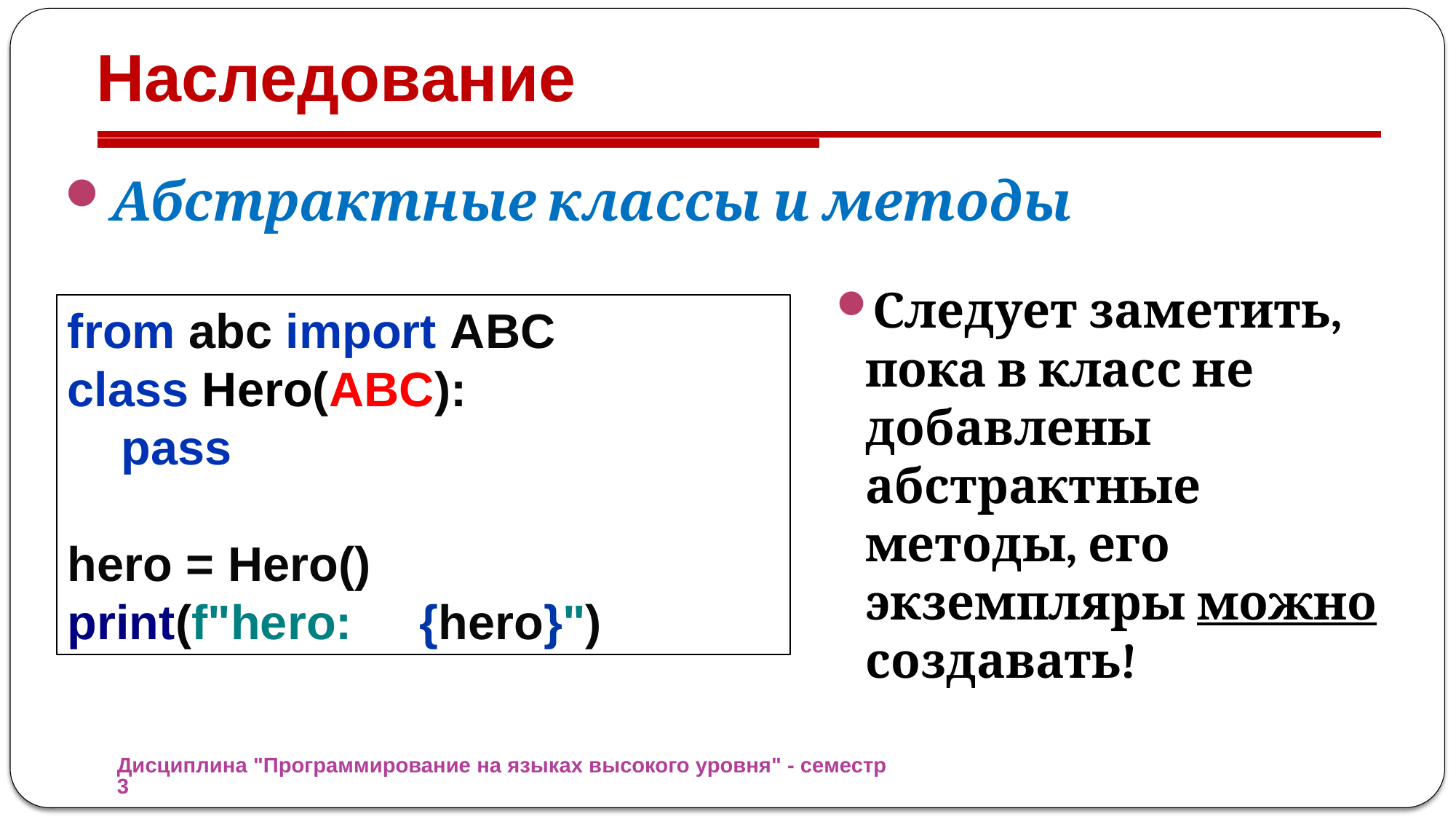

# Наследование
Абстрактные классы и методы
Следует заметить, пока в класс не добавлены абстрактные методы, его экземпляры можно создавать!
from abc import ABC
class Hero(ABC):
    pass
hero = Hero()
print(f"hero:     {hero}")
Дисциплина "Программирование на языках высокого уровня" - семестр 3